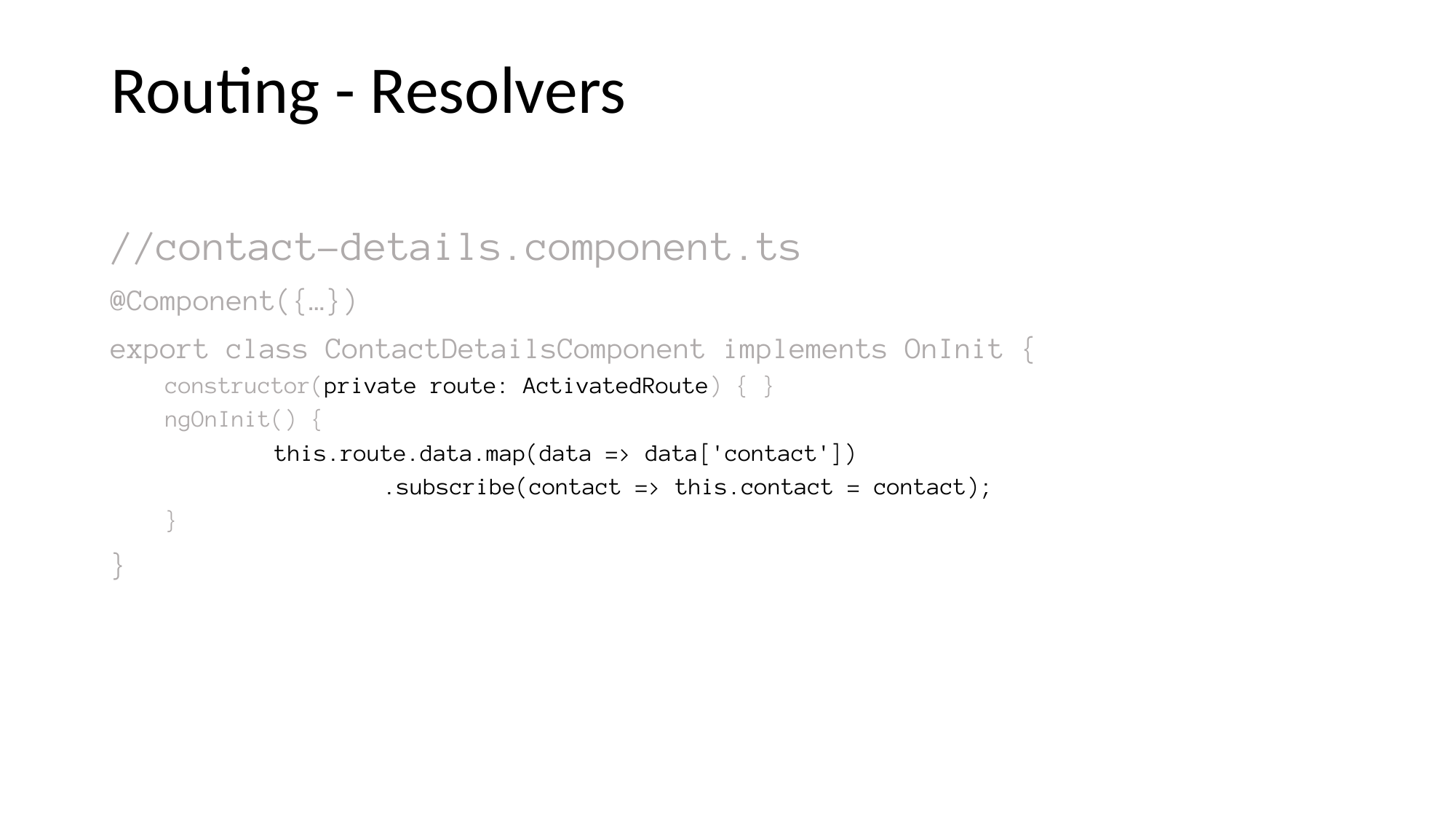

# Routing - Resolvers
//contact-details.component.ts
@Component({…})
export class ContactDetailsComponent implements OnInit {
constructor(private route: ActivatedRoute) { }
ngOnInit() {
	this.route.data.map(data => data['contact'])
		.subscribe(contact => this.contact = contact);
}
}